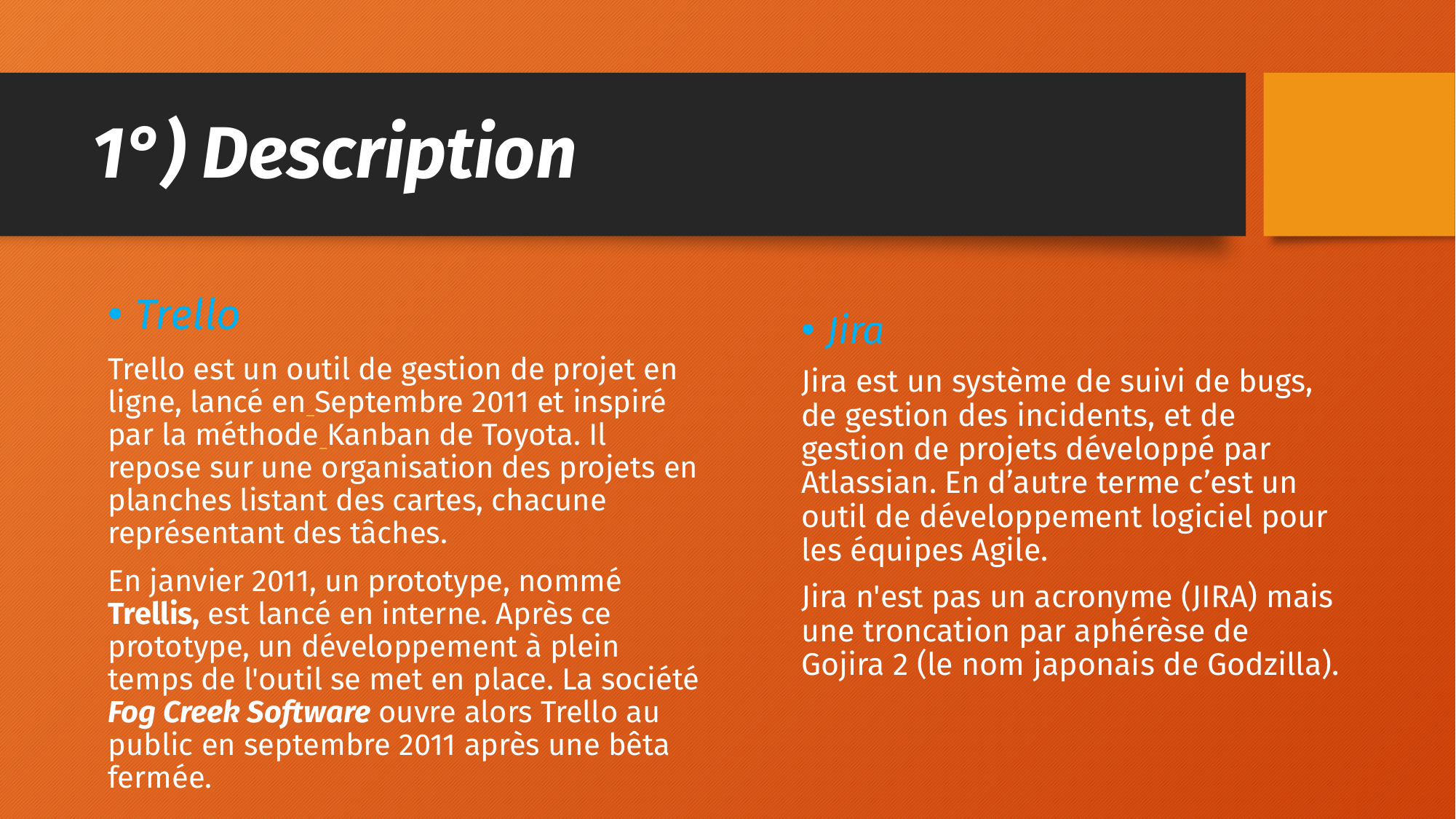

# 1°) Description
Trello
Trello est un outil de gestion de projet en ligne, lancé en Septembre 2011 et inspiré par la méthode Kanban de Toyota. Il repose sur une organisation des projets en planches listant des cartes, chacune représentant des tâches.
En janvier 2011, un prototype, nommé Trellis, est lancé en interne. Après ce prototype, un développement à plein temps de l'outil se met en place. La société Fog Creek Software ouvre alors Trello au public en septembre 2011 après une bêta fermée.
Jira
Jira est un système de suivi de bugs,  de gestion des incidents, et de gestion de projets développé par Atlassian. En d’autre terme c’est un outil de développement logiciel pour les équipes Agile.
Jira n'est pas un acronyme (JIRA) mais une troncation par aphérèse de Gojira 2 (le nom japonais de Godzilla).